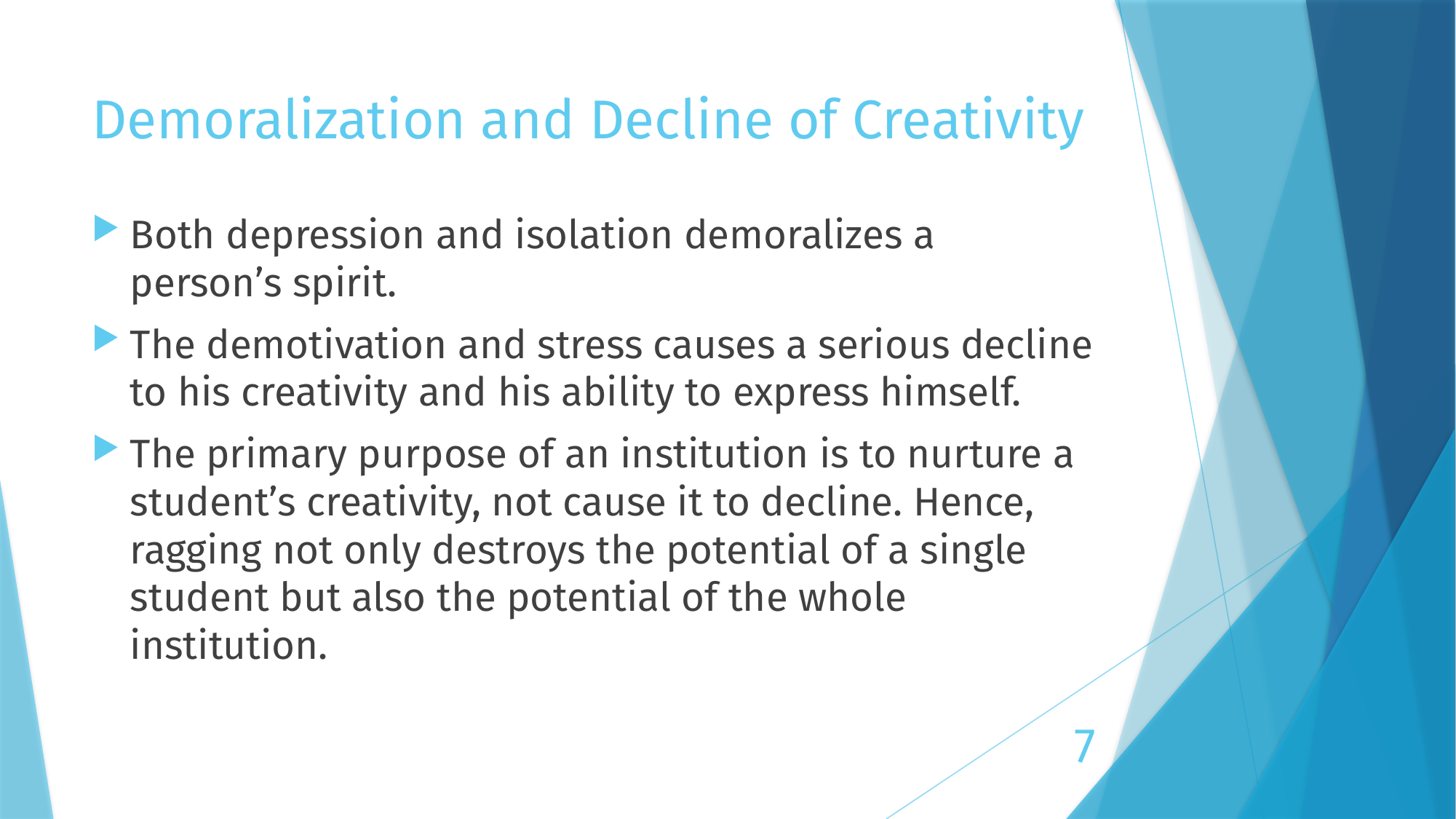

# Demoralization and Decline of Creativity
Both depression and isolation demoralizes a person’s spirit.
The demotivation and stress causes a serious decline to his creativity and his ability to express himself.
The primary purpose of an institution is to nurture a student’s creativity, not cause it to decline. Hence, ragging not only destroys the potential of a single student but also the potential of the whole institution.

7